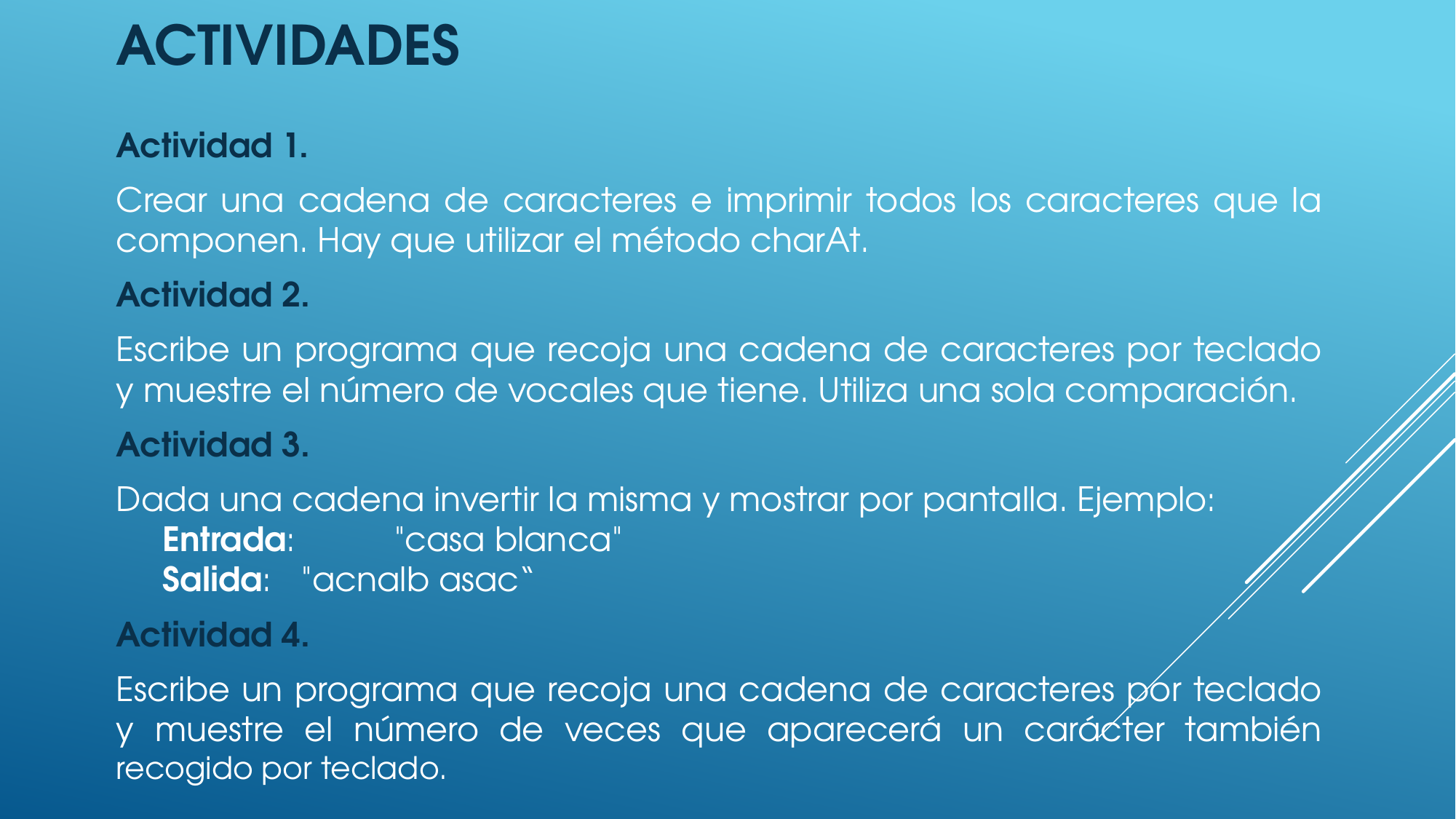

# ACTIVIDADES
Actividad 1.
Crear una cadena de caracteres e imprimir todos los caracteres que la componen. Hay que utilizar el método charAt.
Actividad 2.
Escribe un programa que recoja una cadena de caracteres por teclado y muestre el número de vocales que tiene. Utiliza una sola comparación.
Actividad 3.
Dada una cadena invertir la misma y mostrar por pantalla. Ejemplo:
     Entrada: 	"casa blanca"
     Salida: 	"acnalb asac“
Actividad 4.
Escribe un programa que recoja una cadena de caracteres por teclado y muestre el número de veces que aparecerá un carácter también recogido por teclado.